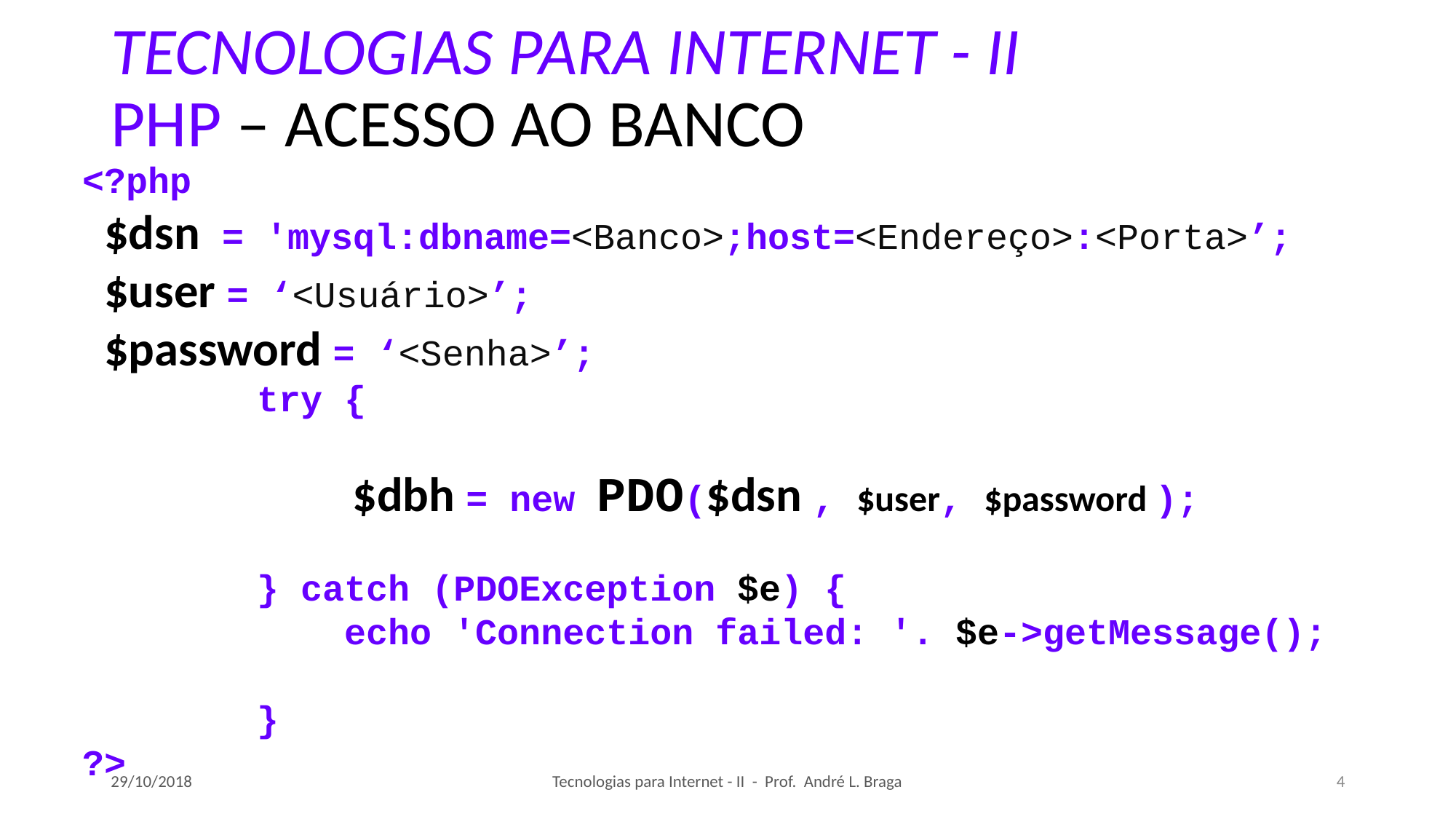

# TECNOLOGIAS PARA INTERNET - II PHP – ACESSO AO BANCO
<?php
  $dsn  = 'mysql:dbname=<Banco>;host=<Endereço>:<Porta>’;
  $user = ‘<Usuário>’;
  $password = ‘<Senha>’;
        try {

             $dbh = new PDO($dsn , $user, $password );

        } catch (PDOException $e) {
            echo 'Connection failed: '. $e->getMessage();
        }
?>

29/10/2018
Tecnologias para Internet - II  -  Prof.  André L. Braga
4